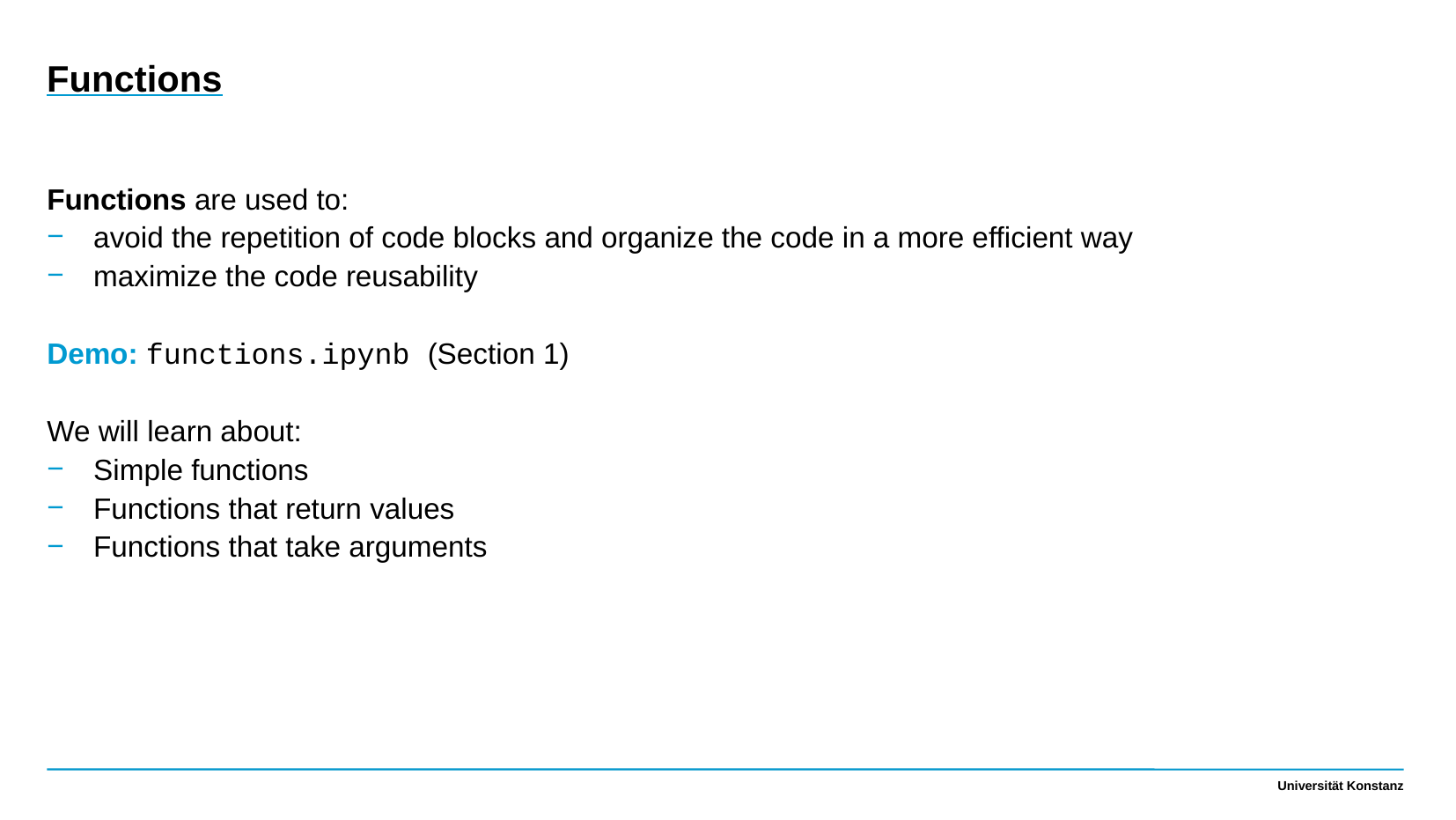

Functions
Functions are used to:
avoid the repetition of code blocks and organize the code in a more efficient way
maximize the code reusability

Demo: functions.ipynb (Section 1)

We will learn about:
Simple functions
Functions that return values
Functions that take arguments